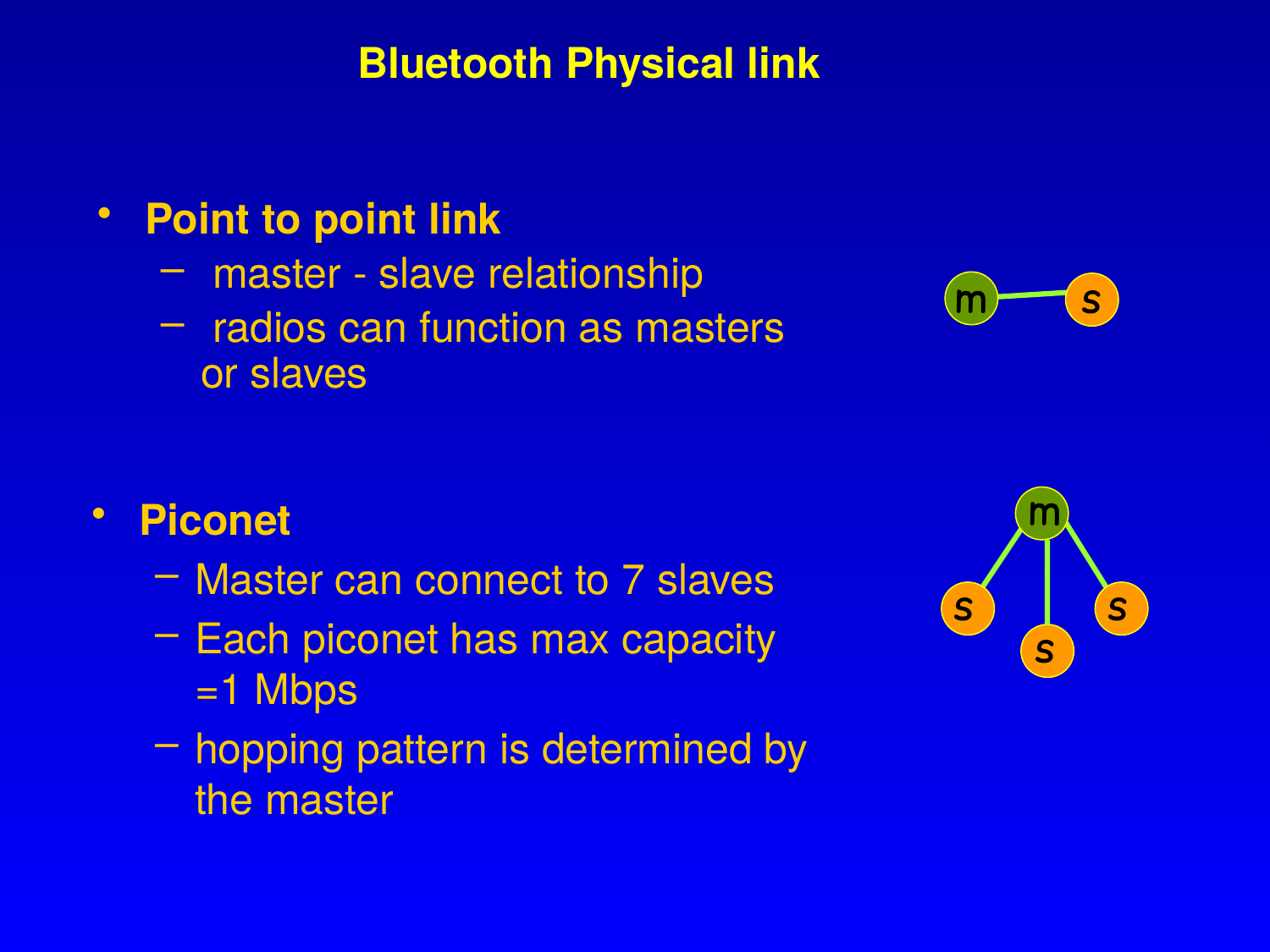

# Bluetooth Physical link
Point to point link
 master - slave relationship
 radios can function as masters or slaves

m
s

m

s
s

s

Piconet
Master can connect to 7 slaves
Each piconet has max capacity =1 Mbps
hopping pattern is determined by the master